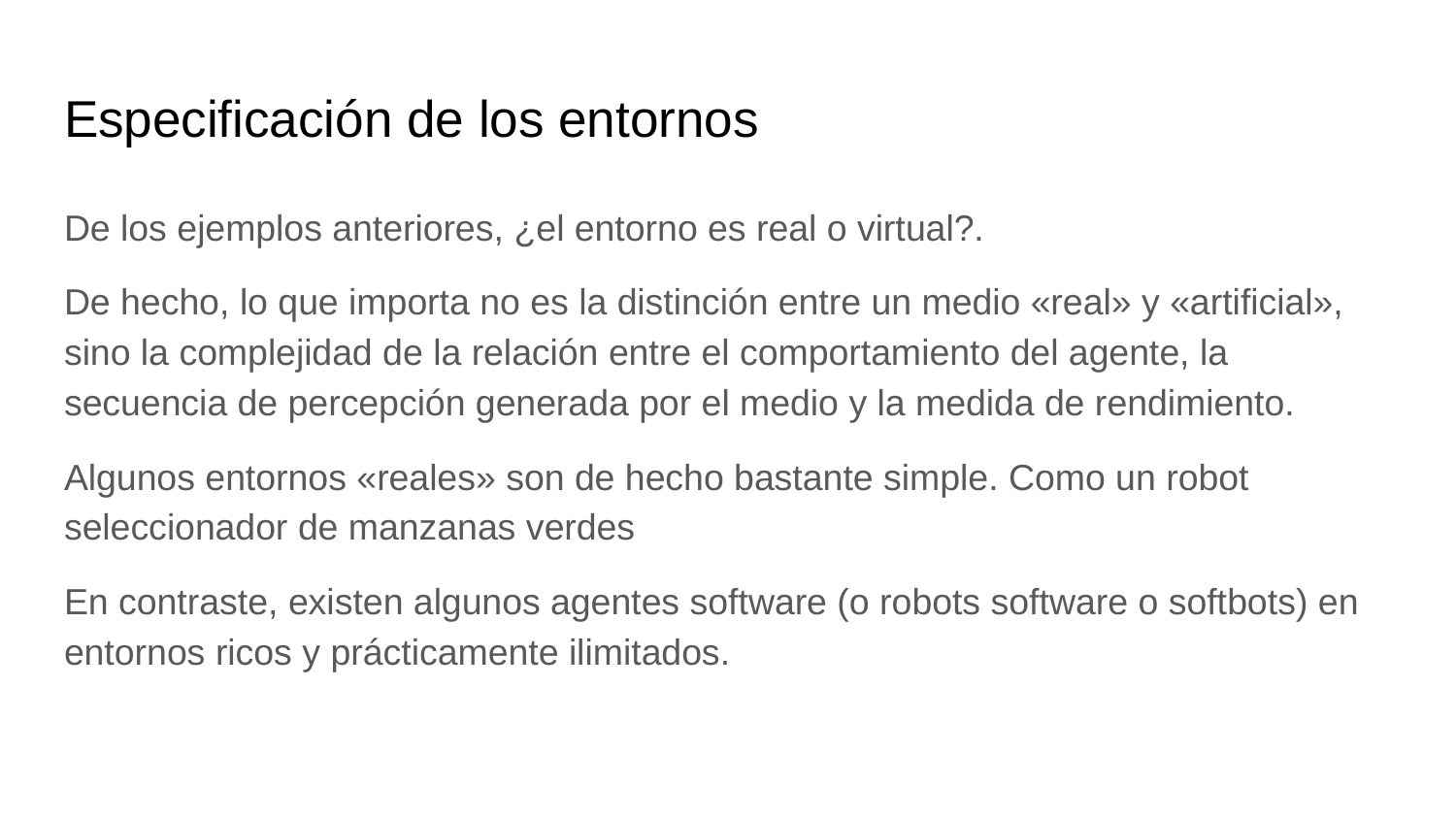

# Especificación de los entornos

De los ejemplos anteriores, ¿el entorno es real o virtual?.
De hecho, lo que importa no es la distinción entre un medio «real» y «artificial», sino la complejidad de la relación entre el comportamiento del agente, la secuencia de percepción generada por el medio y la medida de rendimiento.
Algunos entornos «reales» son de hecho bastante simple. Como un robot seleccionador de manzanas verdes
En contraste, existen algunos agentes software (o robots software o softbots) en entornos ricos y prácticamente ilimitados.